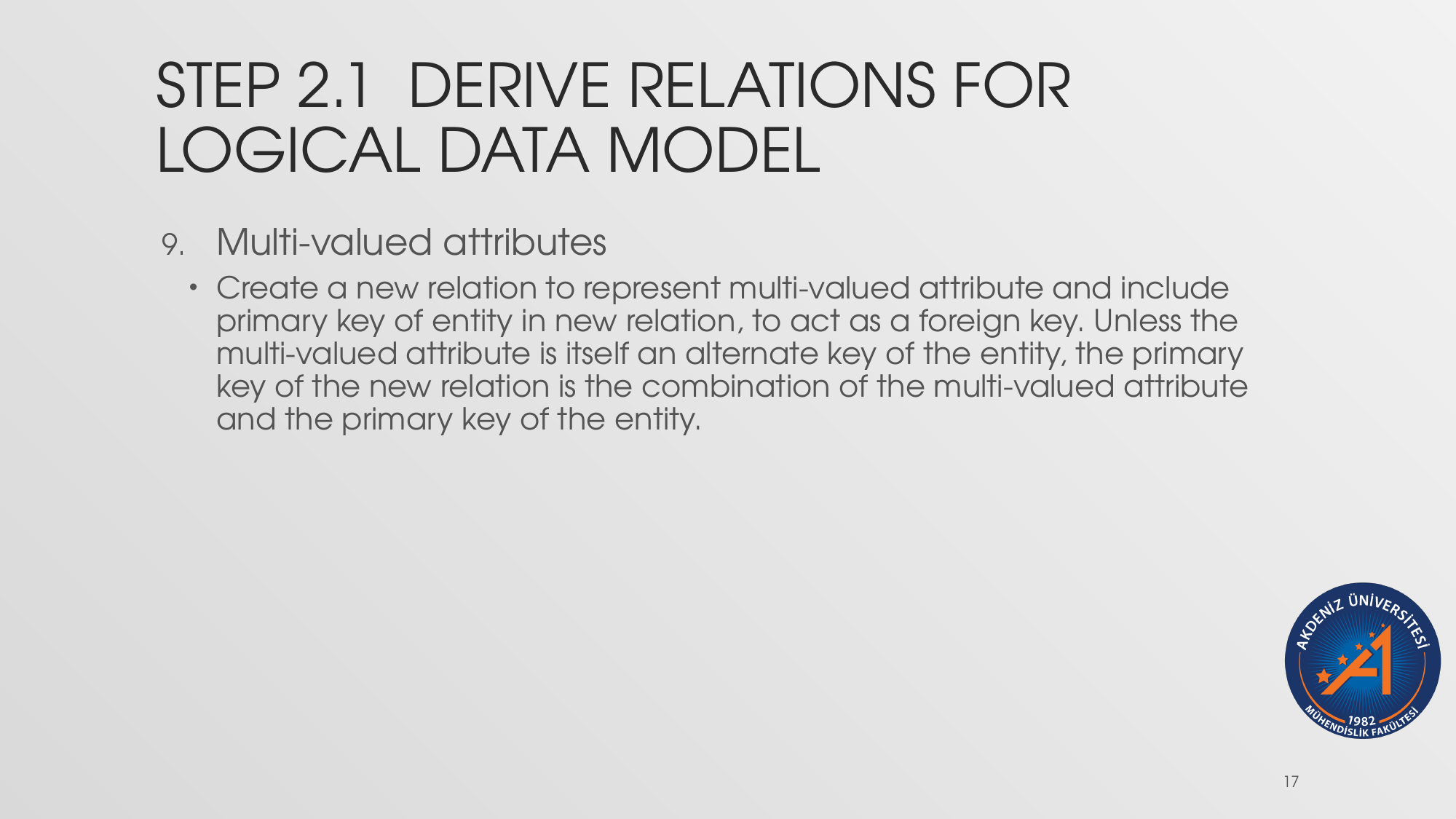

# Step 2.1  Derive relations for logical data model
Multi-valued attributes
Create a new relation to represent multi-valued attribute and include primary key of entity in new relation, to act as a foreign key. Unless the multi-valued attribute is itself an alternate key of the entity, the primary key of the new relation is the combination of the multi-valued attribute and the primary key of the entity.

17